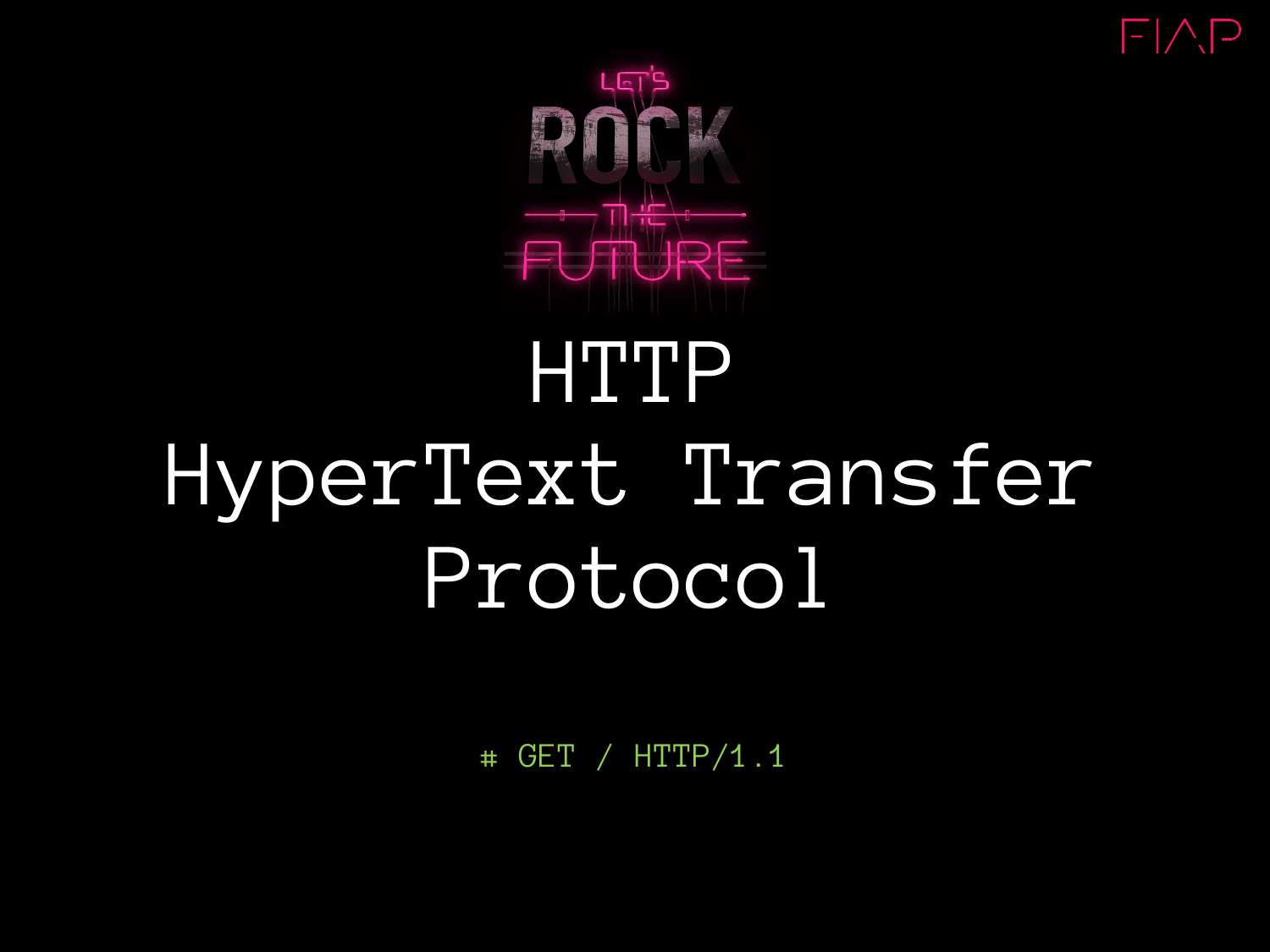

# HTTP HyperText Transfer Protocol
# GET / HTTP/1.1